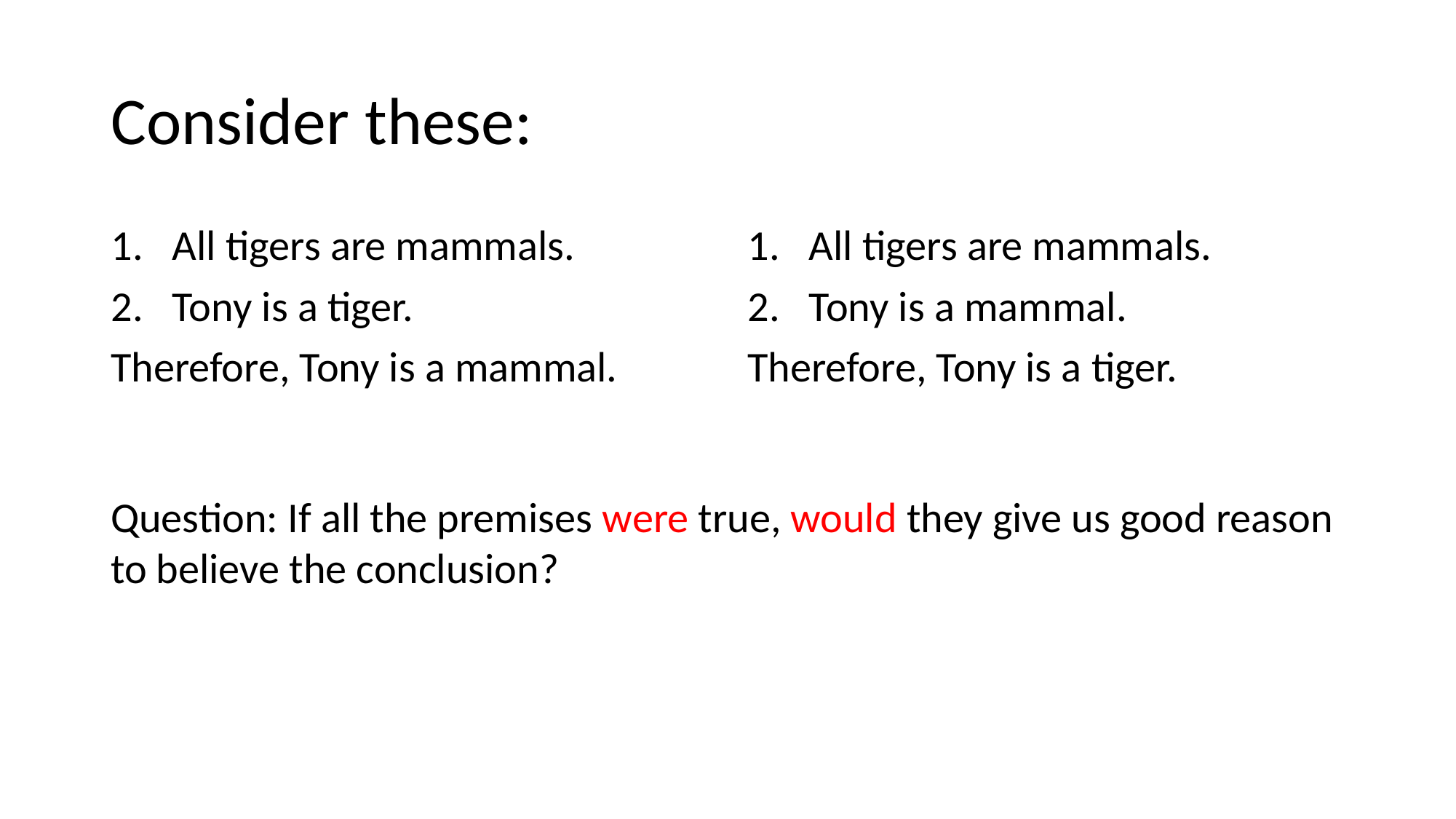

# Consider these:
All tigers are mammals.
Tony is a tiger.
Therefore, Tony is a mammal.
All tigers are mammals.
Tony is a mammal.
Therefore, Tony is a tiger.
Question: If all the premises were true, would they give us good reason to believe the conclusion?